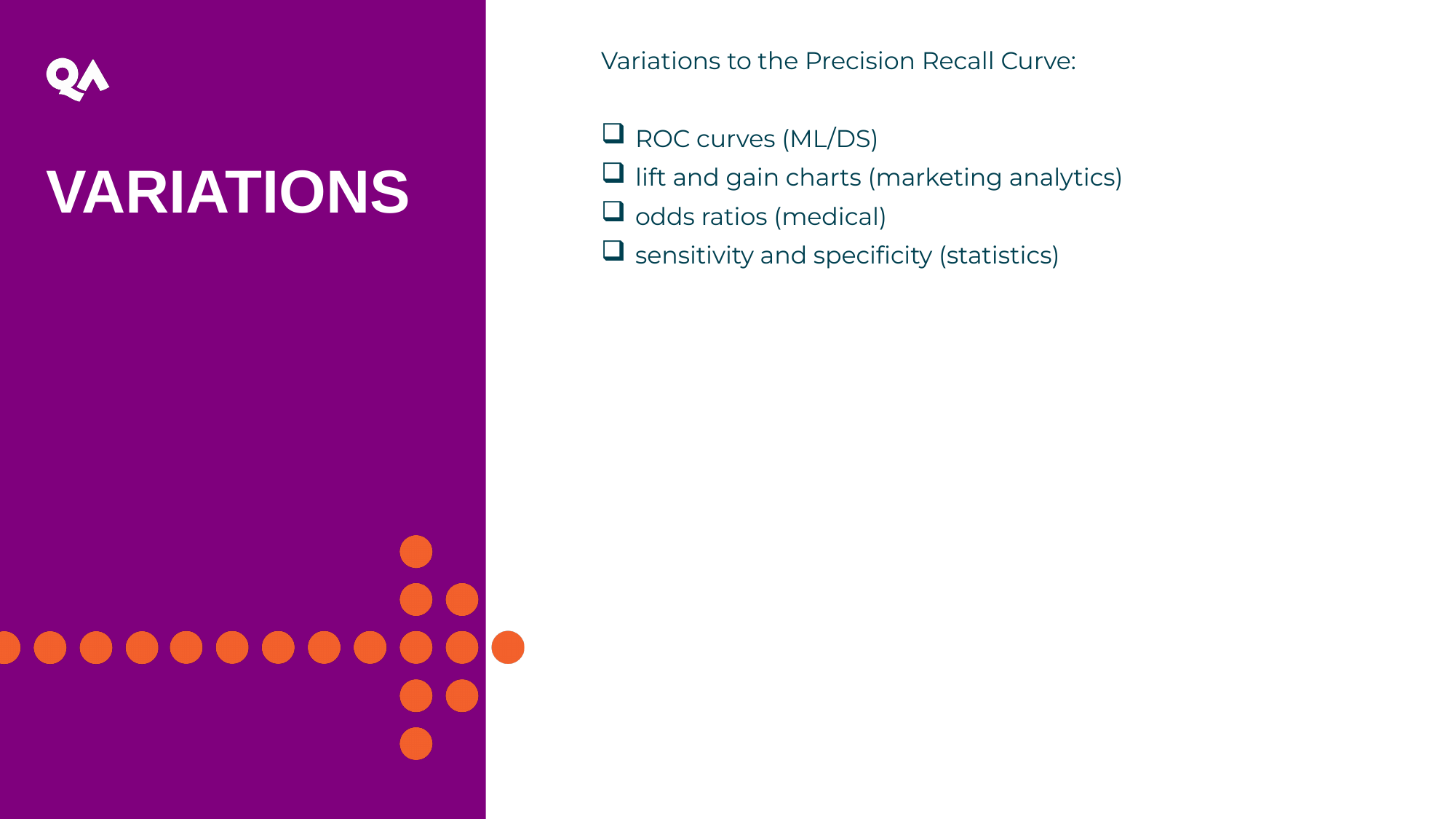

Variations to the Precision Recall Curve:

ROC curves (ML/DS)
lift and gain charts (marketing analytics)
odds ratios (medical)
sensitivity and specificity (statistics)
# variations